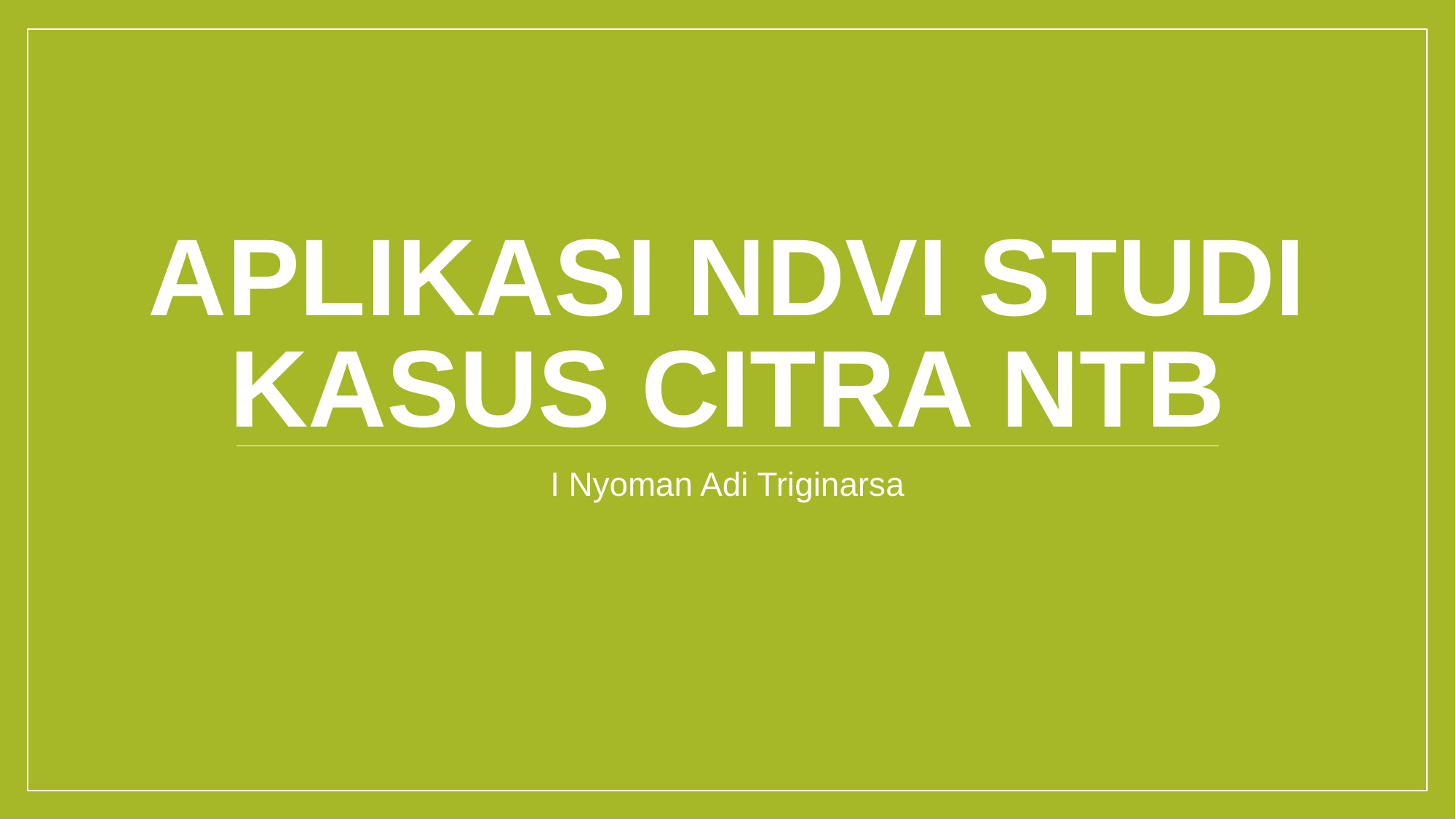

# Aplikasi ndvi studi kasus citra NTB
I Nyoman Adi Triginarsa